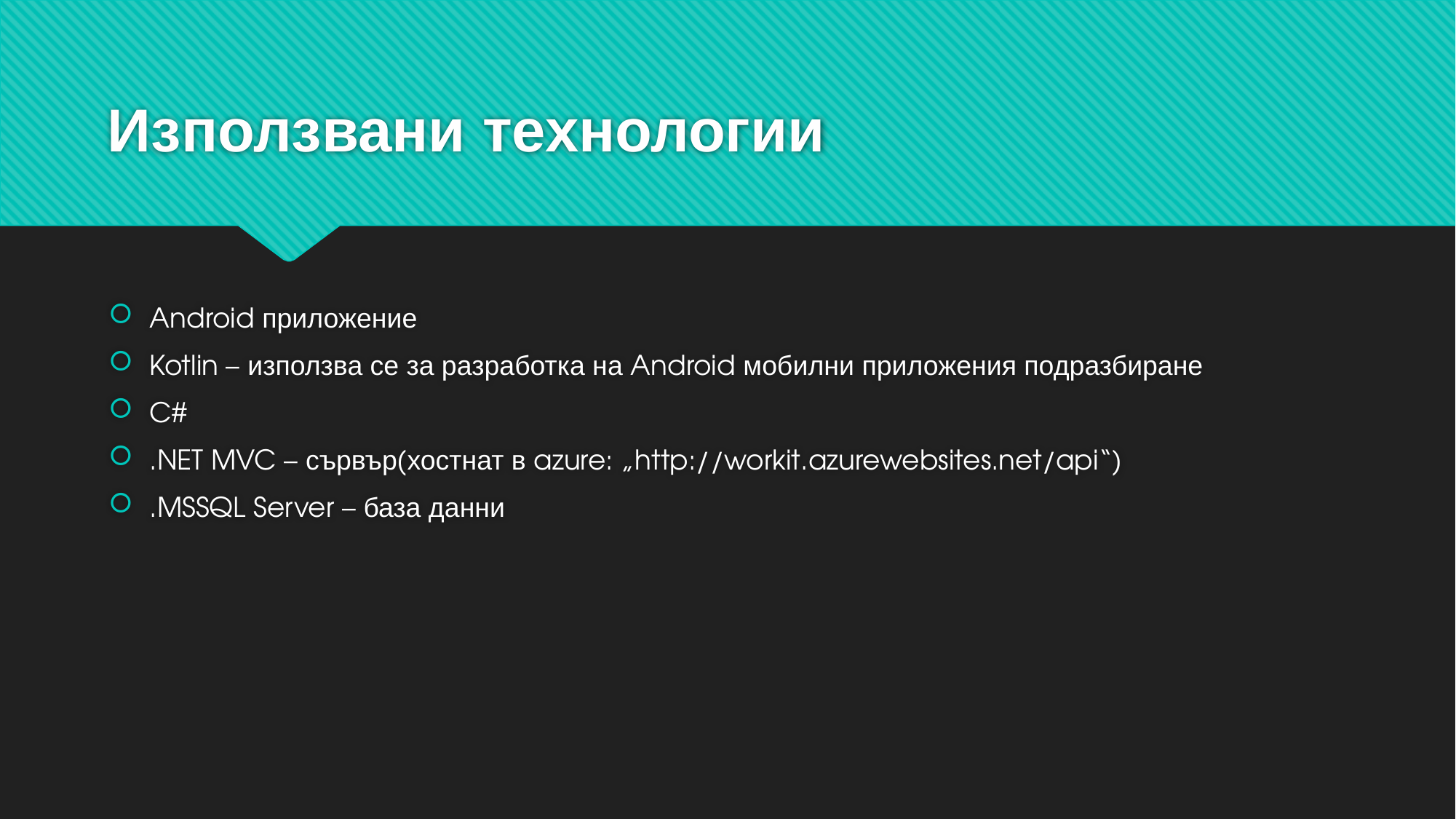

# Използвани технологии
Android приложение
Kotlin – използва се за разработка на Android мобилни приложения подразбиране
C#
.NET MVC – сървър(хостнат в azure: „http://workit.azurewebsites.net/api“)
.MSSQL Server – база данни